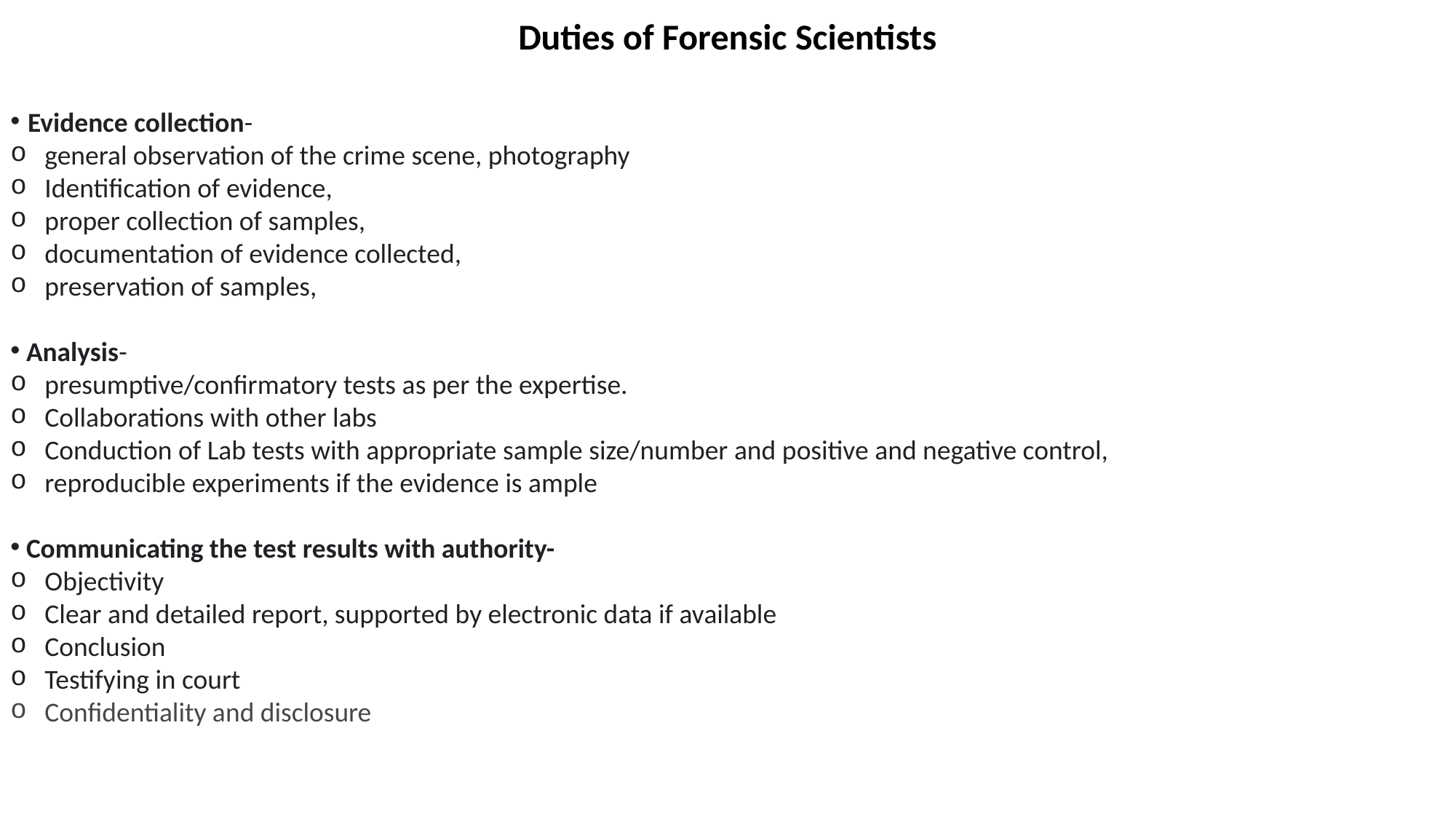

Duties of Forensic Scientists
 Evidence collection-
general observation of the crime scene, photography
Identification of evidence,
proper collection of samples,
documentation of evidence collected,
preservation of samples,

 Analysis-
presumptive/confirmatory tests as per the expertise.
Collaborations with other labs
Conduction of Lab tests with appropriate sample size/number and positive and negative control,
reproducible experiments if the evidence is ample

 Communicating the test results with authority-
Objectivity
Clear and detailed report, supported by electronic data if available
Conclusion
Testifying in court
Confidentiality and disclosure